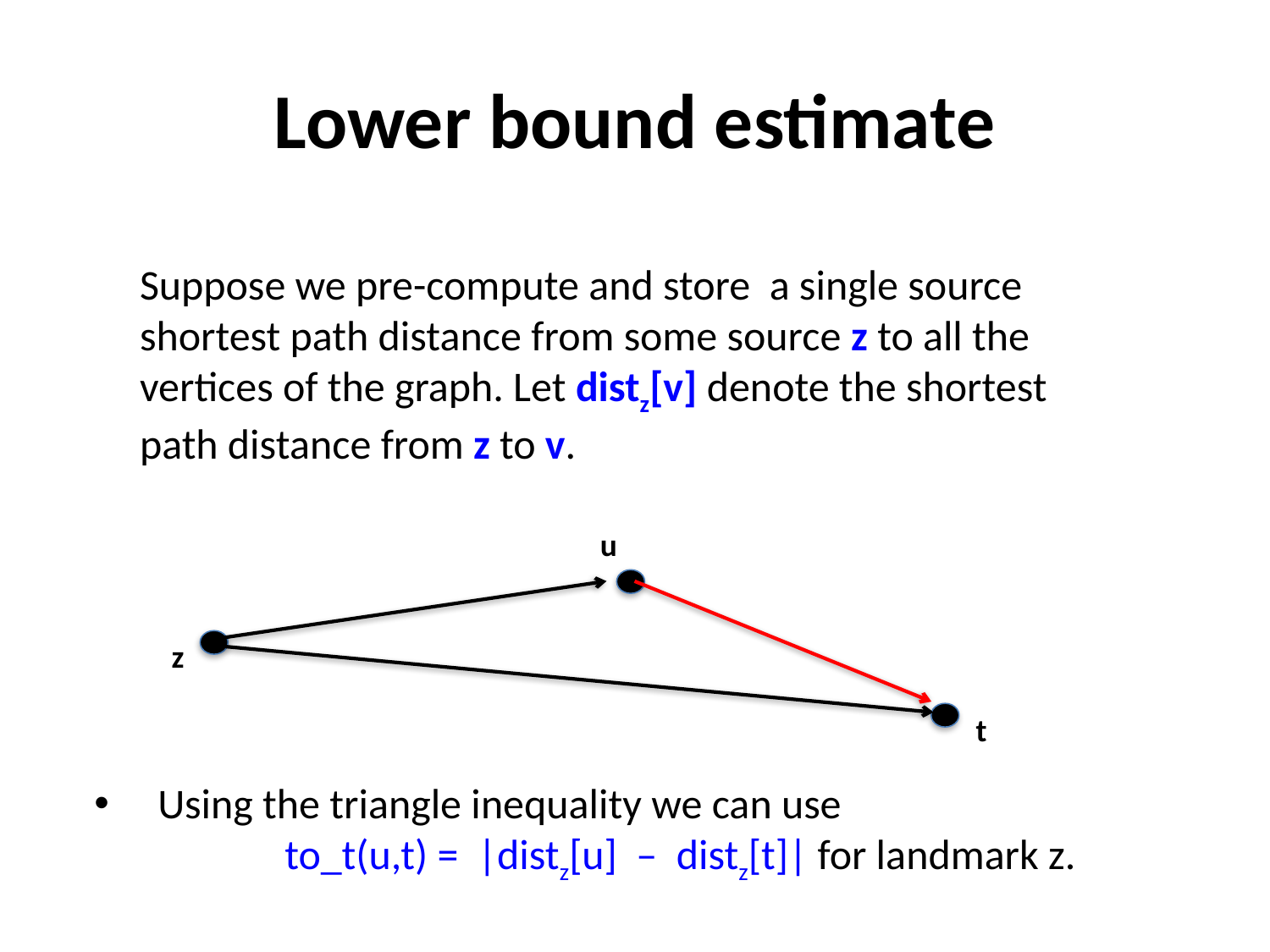

# Lower bound estimate
Suppose we pre-compute and store  a single source shortest path distance from some source z to all the vertices of the graph. Let distz[v] denote the shortest path distance from z to v.
u

z

t
Using the triangle inequality we can use                                       	to_t(u,t) =  |distz[u]  –  distz[t]| for landmark z.